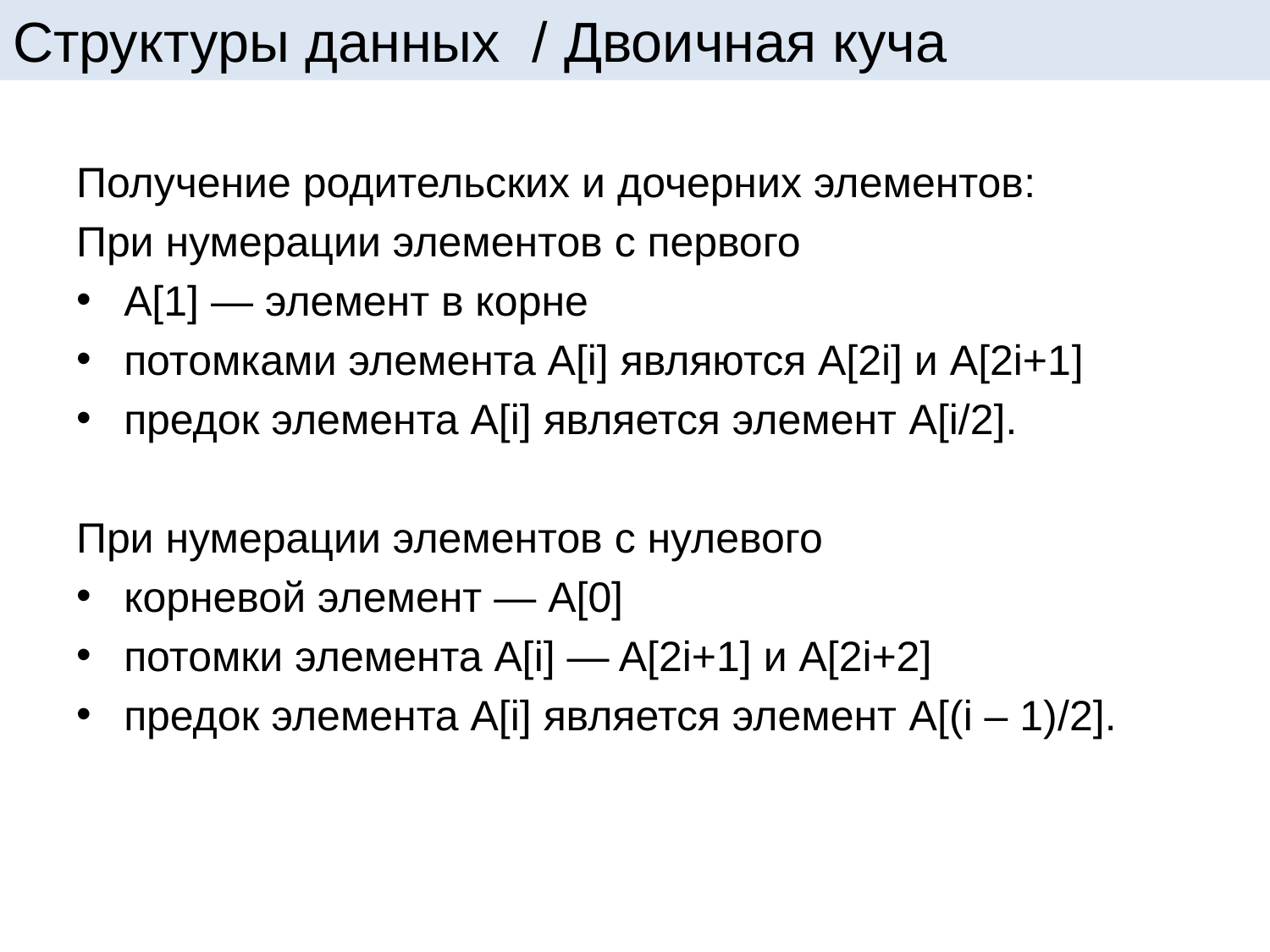

# Структуры данных  / Двоичная куча
Получение родительских и дочерних элементов:
При нумерации элементов с первого
A[1] — элемент в корне
потомками элемента A[i] являются A[2i] и A[2i+1]
предок элемента A[i] является элемент A[i/2].

При нумерации элементов с нулевого
корневой элемент — A[0]
потомки элемента A[i] — A[2i+1] и A[2i+2]
предок элемента A[i] является элемент A[(i – 1)/2].